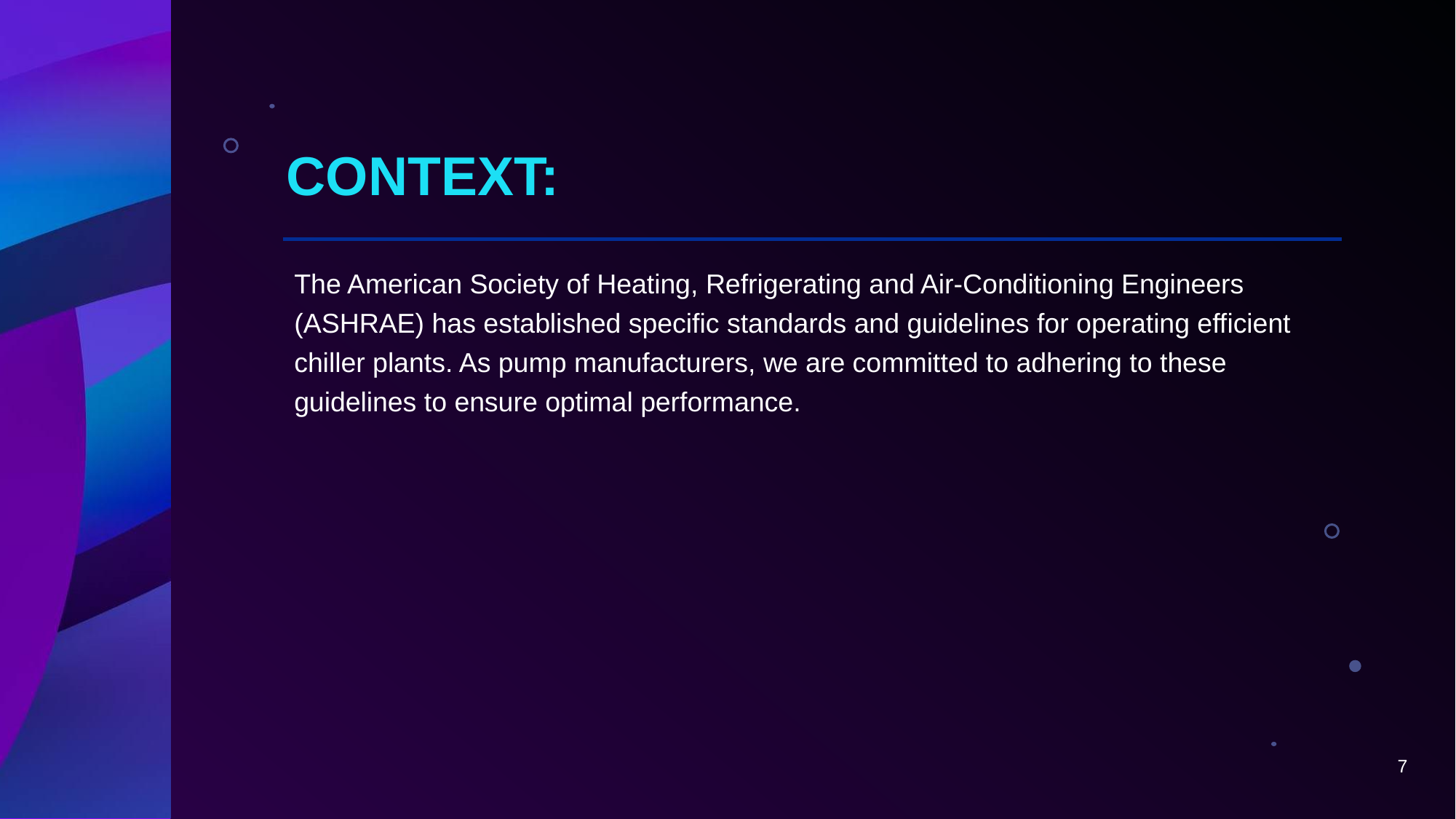

# Context:
The American Society of Heating, Refrigerating and Air-Conditioning Engineers (ASHRAE) has established specific standards and guidelines for operating efficient chiller plants. As pump manufacturers, we are committed to adhering to these guidelines to ensure optimal performance.
7